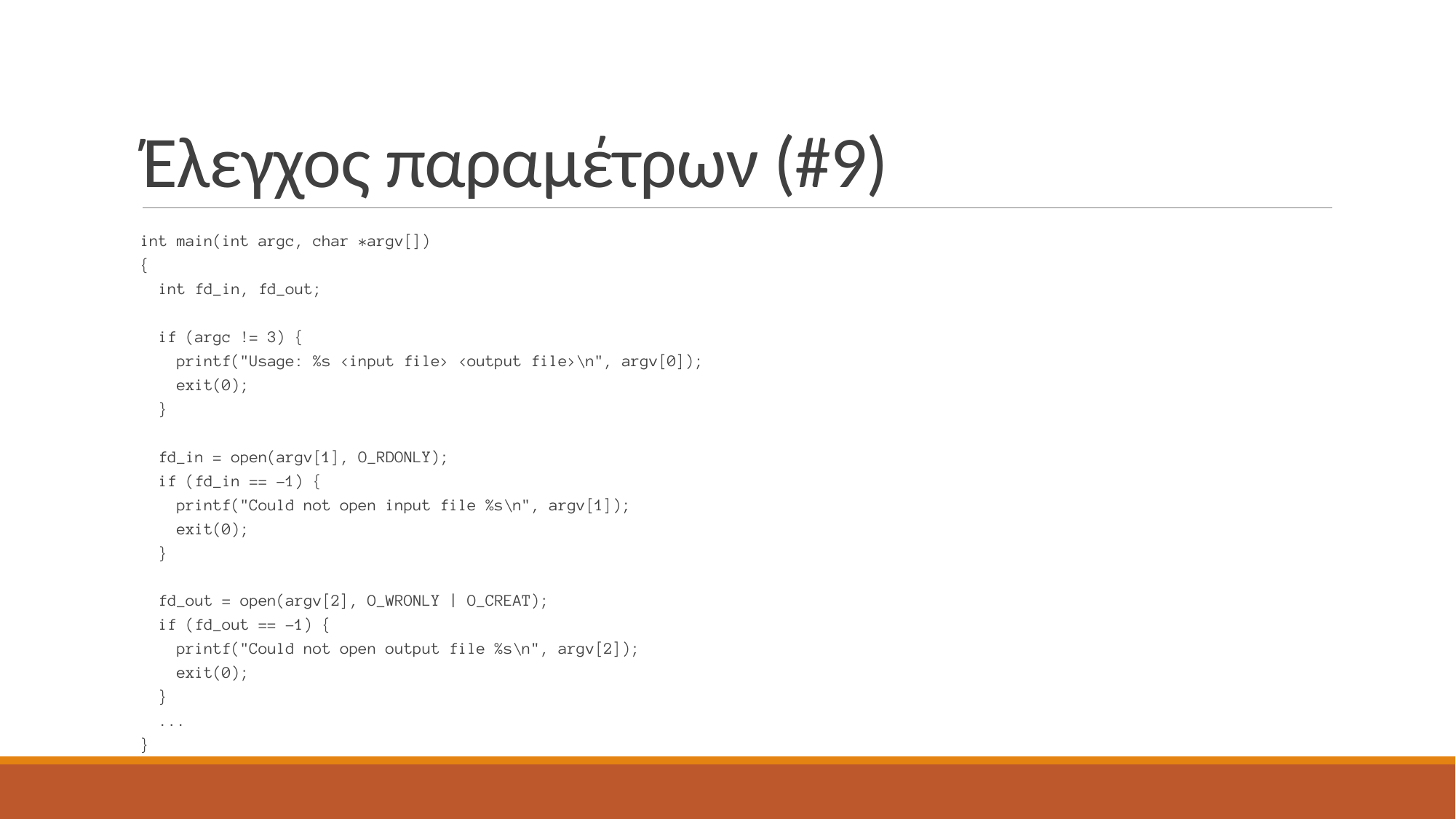

# Έλεγχος παραμέτρων (#9)
int main(int argc, char *argv[])
{
  int fd_in, fd_out;

  if (argc != 3) {
    printf("Usage: %s <input file> <output file>\n", argv[0]);
    exit(0);
  }

  fd_in = open(argv[1], O_RDONLY);
  if (fd_in == -1) {
    printf("Could not open input file %s\n", argv[1]);
    exit(0);
  }

  fd_out = open(argv[2], O_WRONLY | O_CREAT);
  if (fd_out == -1) {
    printf("Could not open output file %s\n", argv[2]);
    exit(0);
  }
  ...
}